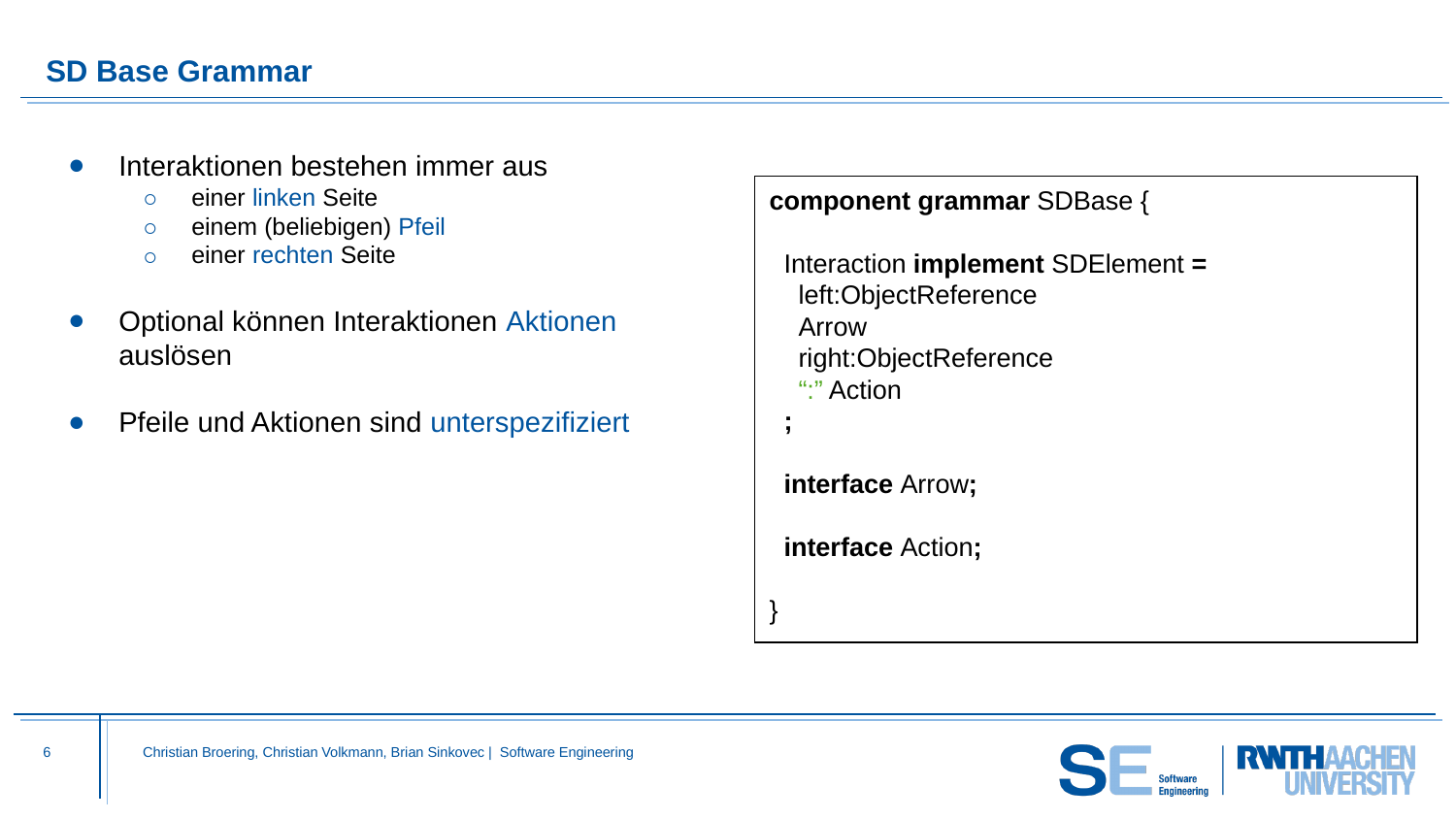

# SD Base Grammar
Interaktionen bestehen immer aus
einer linken Seite
einem (beliebigen) Pfeil
einer rechten Seite

Optional können Interaktionen Aktionen auslösen

Pfeile und Aktionen sind unterspezifiziert

component grammar SDBase {

  Interaction implement SDElement =
    left:ObjectReference
    Arrow
    right:ObjectReference
    “:” Action
  ;

  interface Arrow;

  interface Action;

}